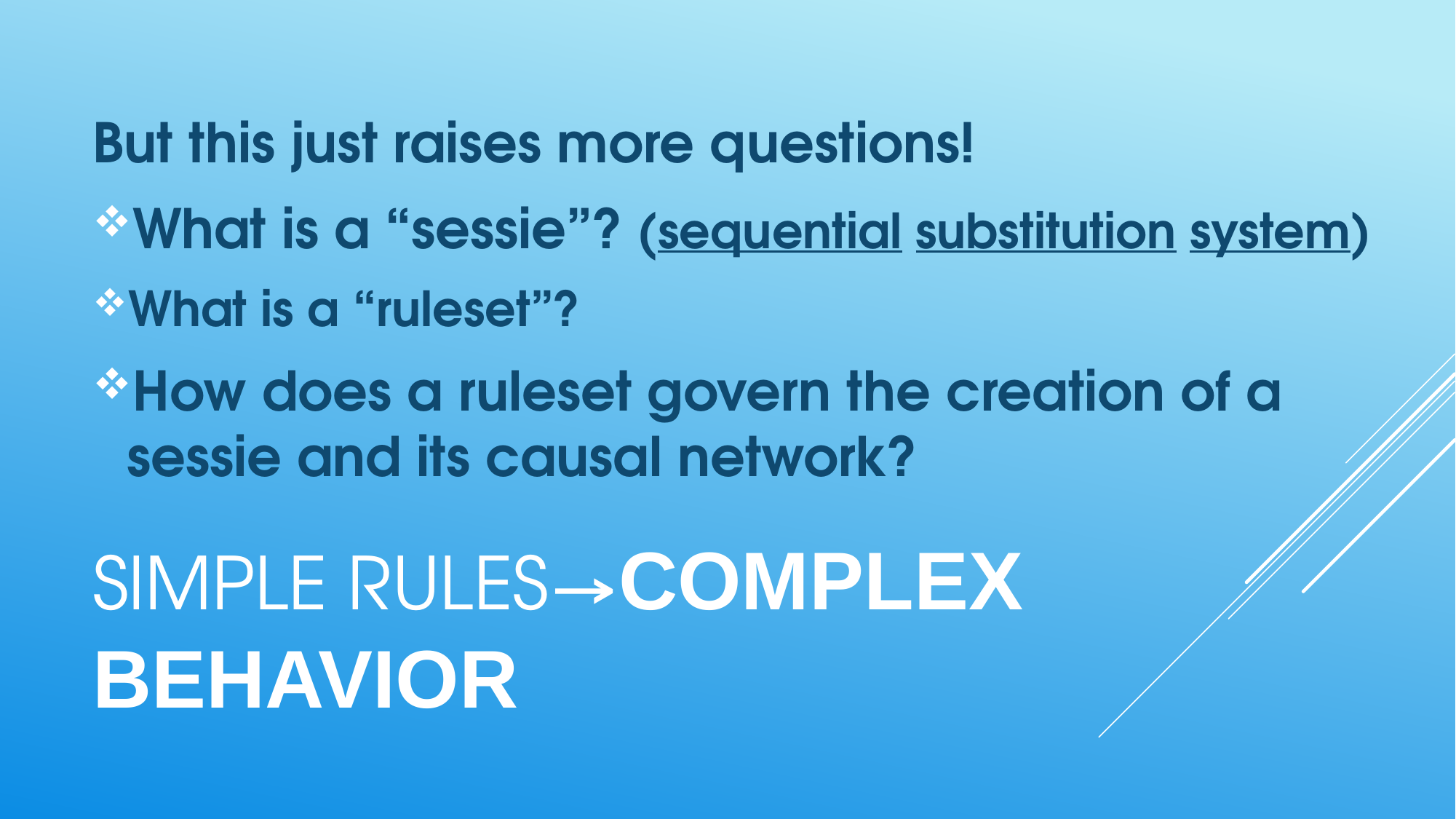

But this just raises more questions!
What is a “sessie”? (sequential substitution system)
What is a “ruleset”?
How does a ruleset govern the creation of a sessie and its causal network?
# Simple Rules→Complex Behavior